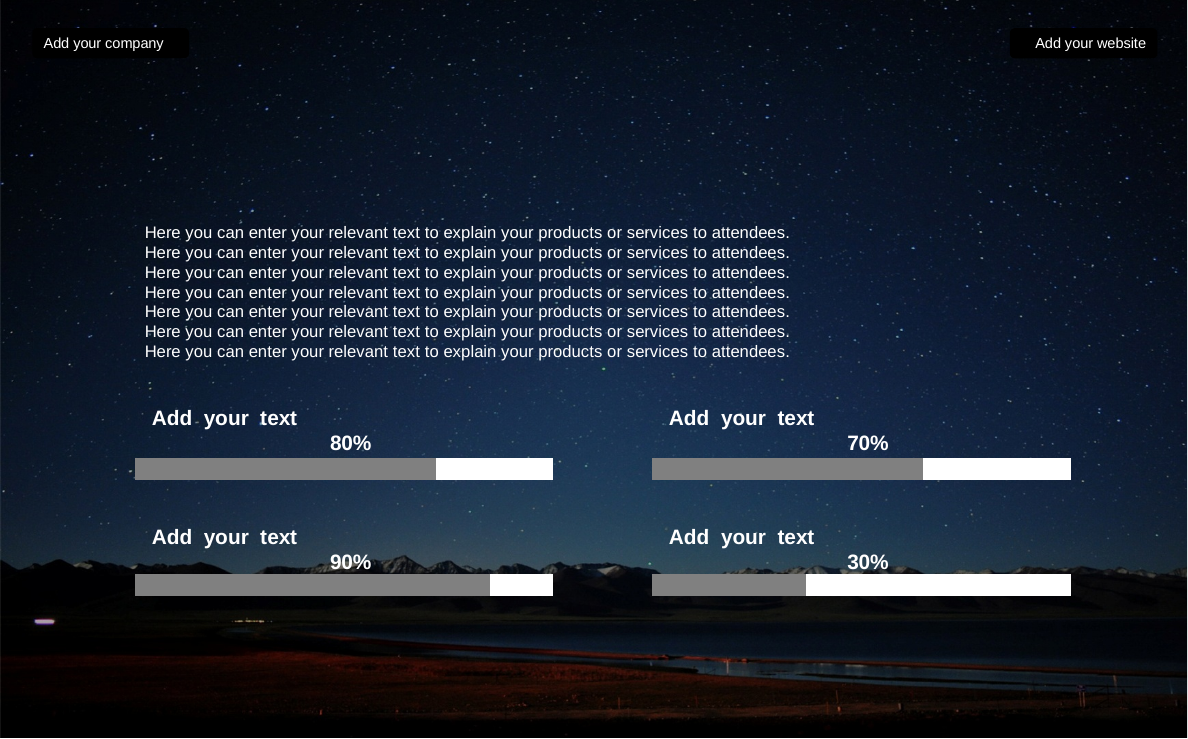

Add your company
Add your website
Here you can enter your relevant text to explain your products or services to attendees.
Here you can enter your relevant text to explain your products or services to attendees.
Here you can enter your relevant text to explain your products or services to attendees.
Here you can enter your relevant text to explain your products or services to attendees.
Here you can enter your relevant text to explain your products or services to attendees.
Here you can enter your relevant text to explain your products or services to attendees.
Here you can enter your relevant text to explain your products or services to attendees.
Add  your  text
                               80%
Add  your  text
                               70%

Add  your  text
                               90%
Add  your  text
                               30%